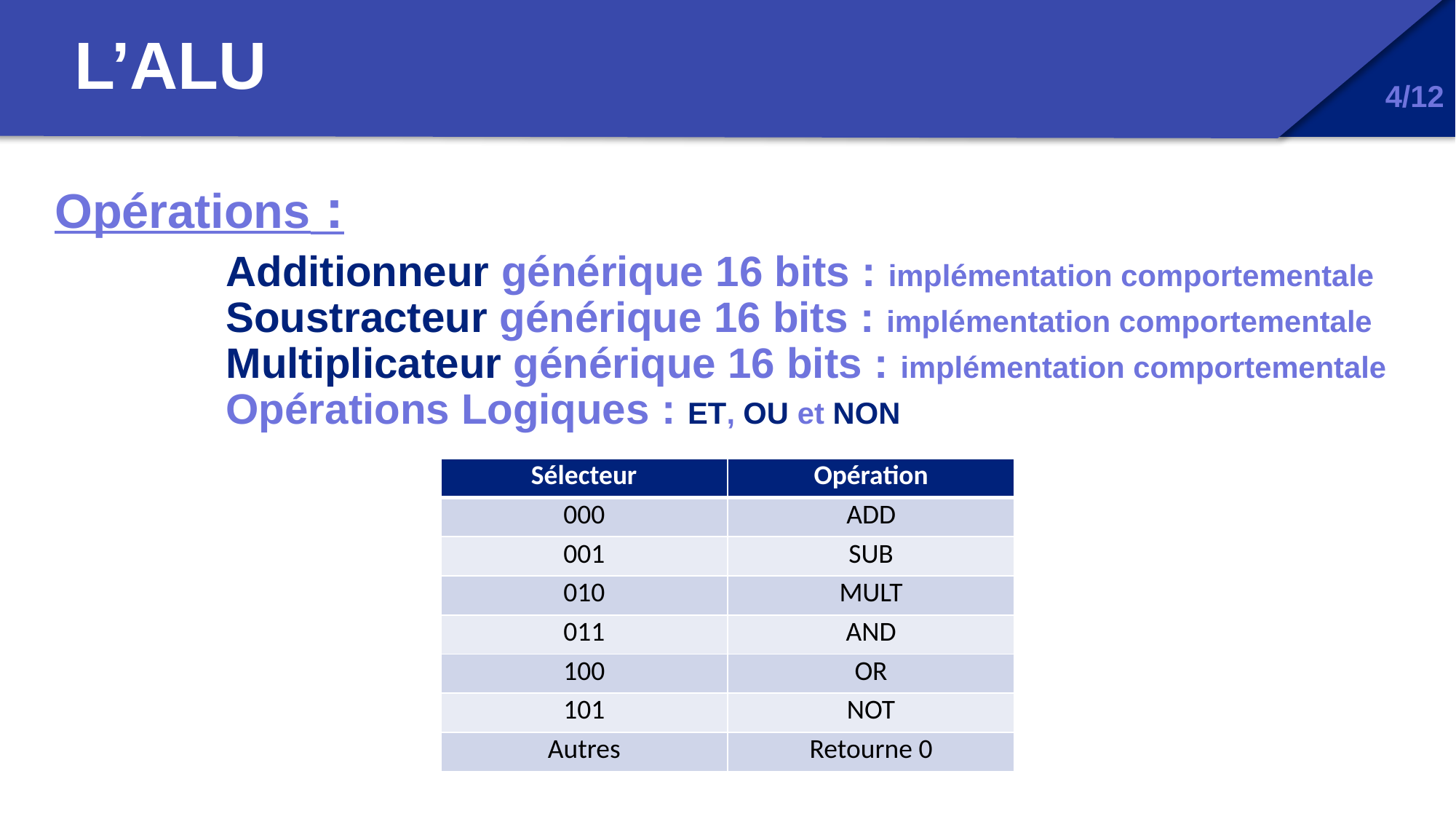

# L’ALU
4/12
Opérations :
Additionneur générique 16 bits : implémentation comportementale
Soustracteur générique 16 bits : implémentation comportementale
Multiplicateur générique 16 bits : implémentation comportementale
Opérations Logiques : ET, OU et NON
| Sélecteur | Opération |
| --- | --- |
| 000 | ADD |
| 001 | SUB |
| 010 | MULT |
| 011 | AND |
| 100 | OR |
| 101 | NOT |
| Autres | Retourne 0 |